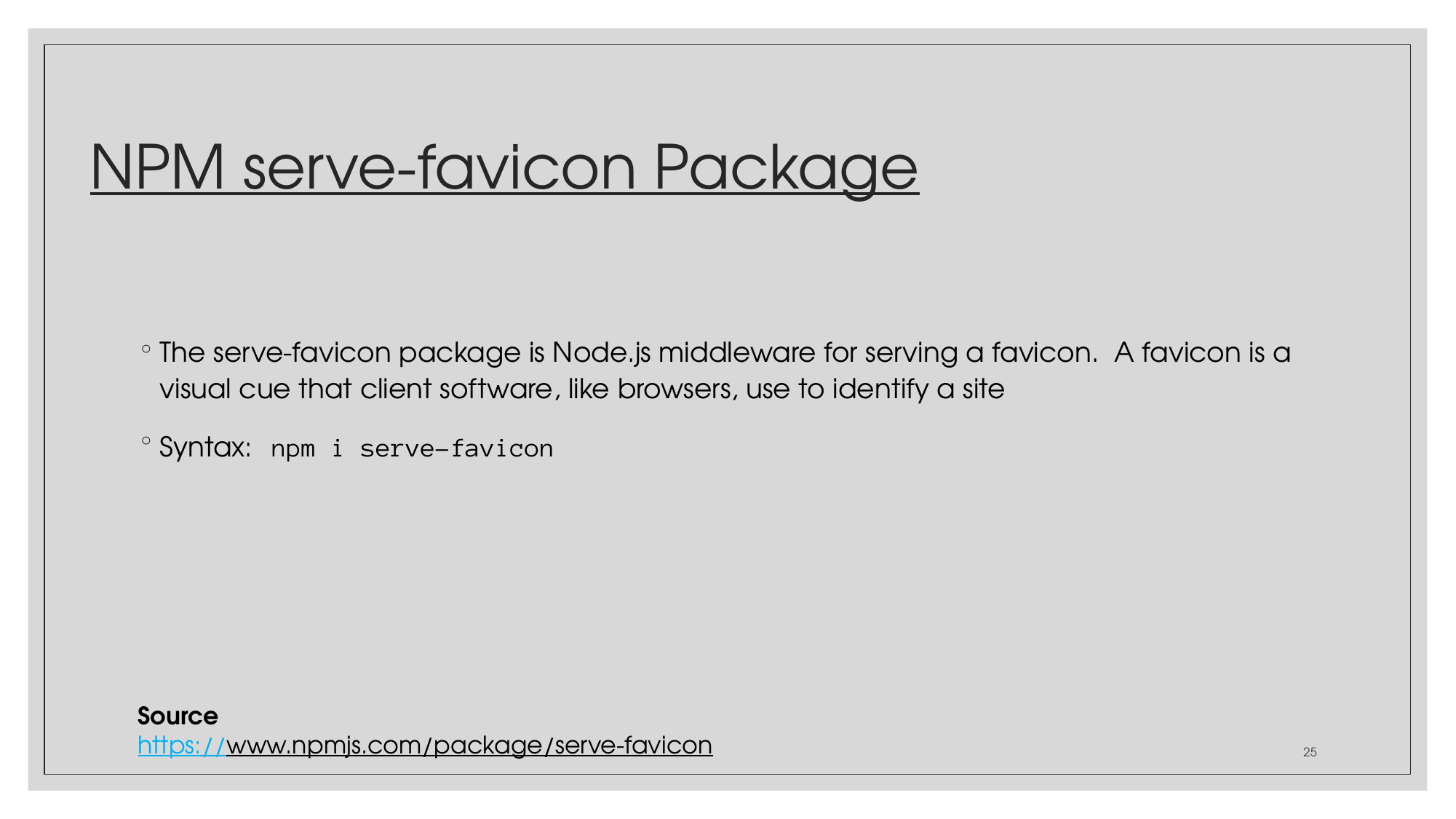

# NPM serve-favicon Package
The serve-favicon package is Node.js middleware for serving a favicon.  A favicon is a visual cue that client software, like browsers, use to identify a site
Syntax: npm i serve-favicon
Source
https://www.npmjs.com/package/serve-favicon
25